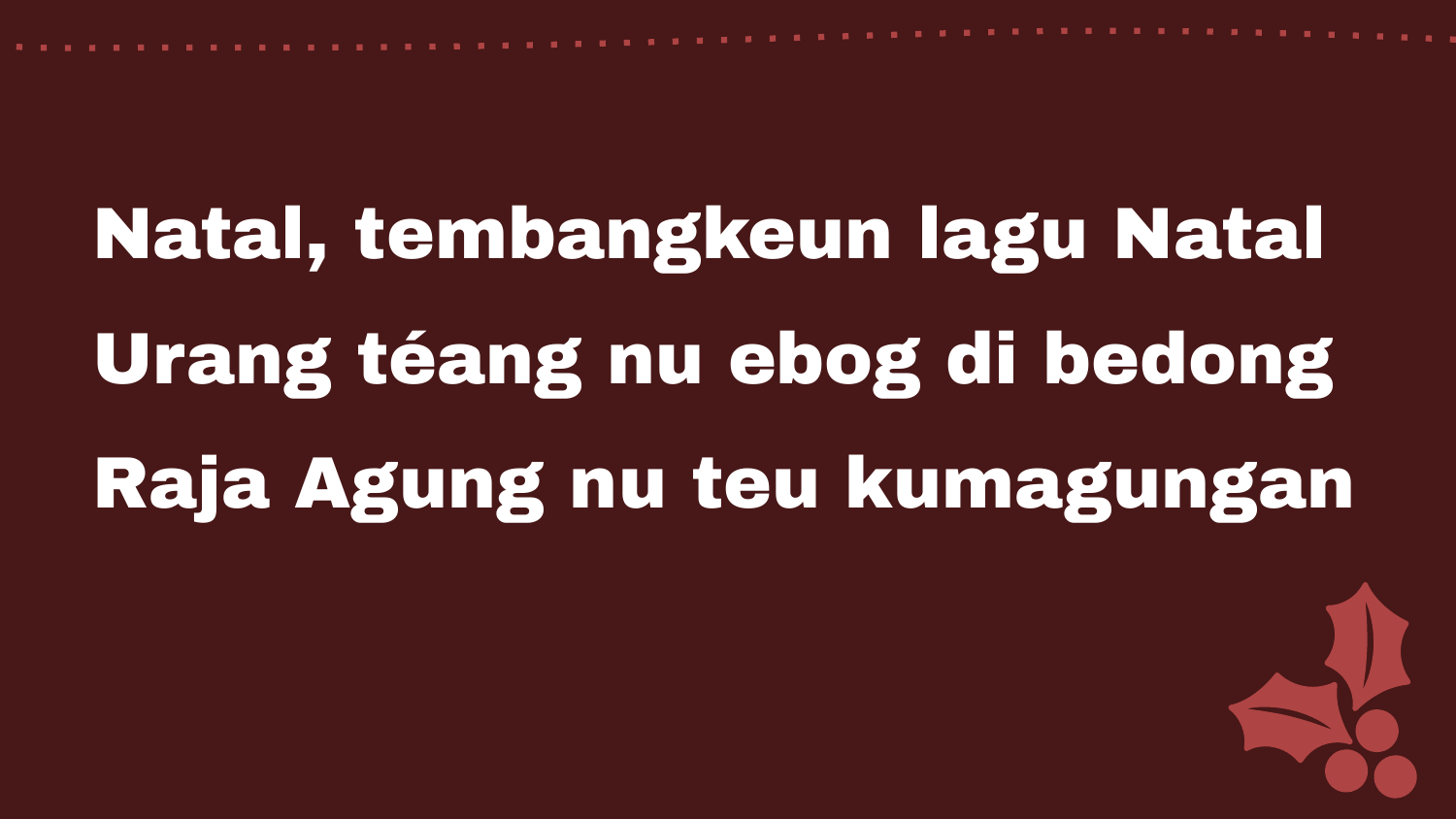

Natal, tembangkeun lagu Natal
Urang téang nu ebog di bedong
Raja Agung nu teu kumagungan